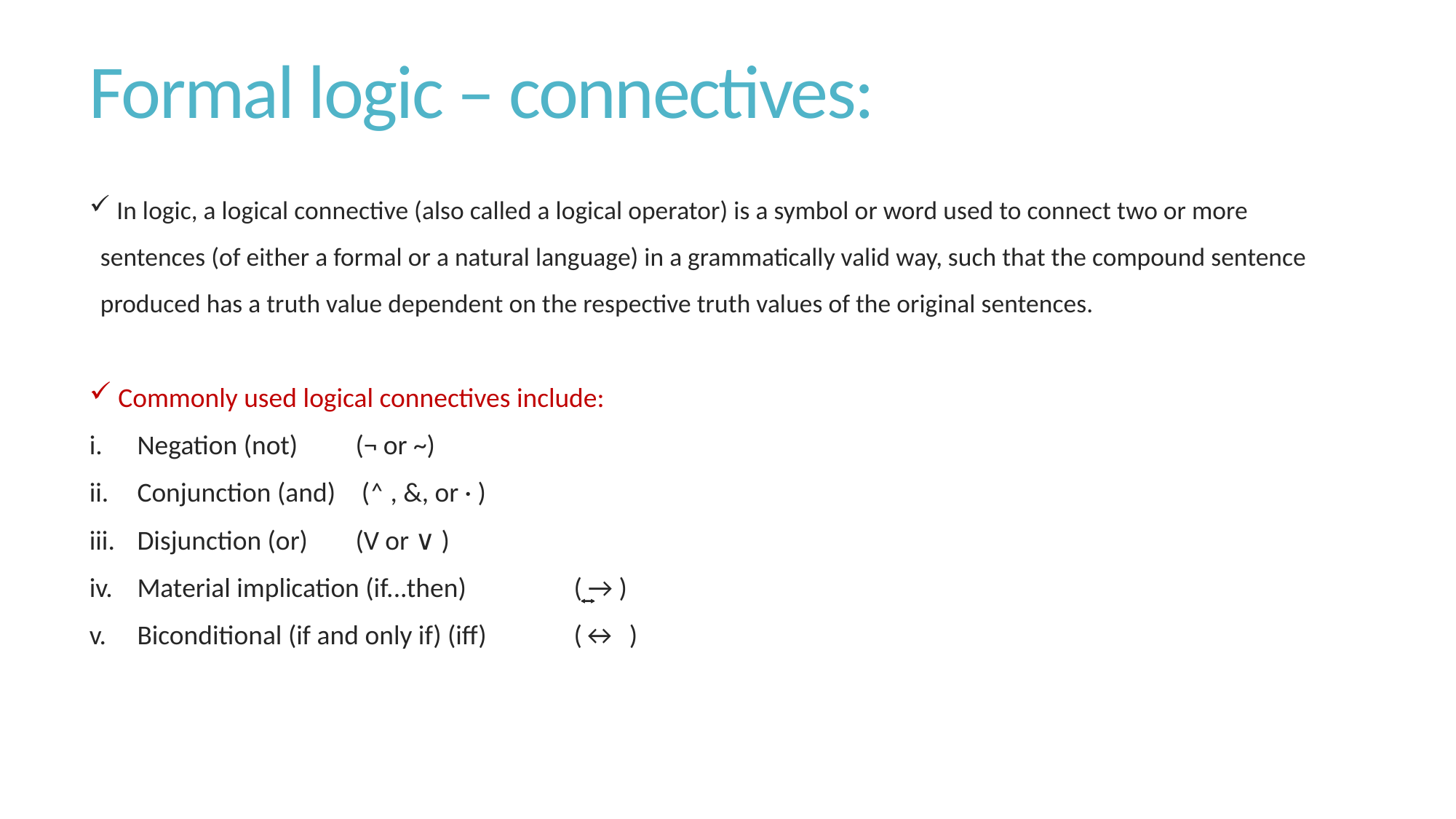

# Formal logic – connectives:
 In logic, a logical connective (also called a logical operator) is a symbol or word used to connect two or more sentences (of either a formal or a natural language) in a grammatically valid way, such that the compound sentence produced has a truth value dependent on the respective truth values of the original sentences.

 Commonly used logical connectives include:
Negation (not)  	(¬ or ~)
Conjunction (and)	 (˄ , &, or · )
Disjunction (or) 	(V or ∨ )
Material implication (if...then) 	( ͍͍→ )
Biconditional (if and only if) (iff) 	(↔  )